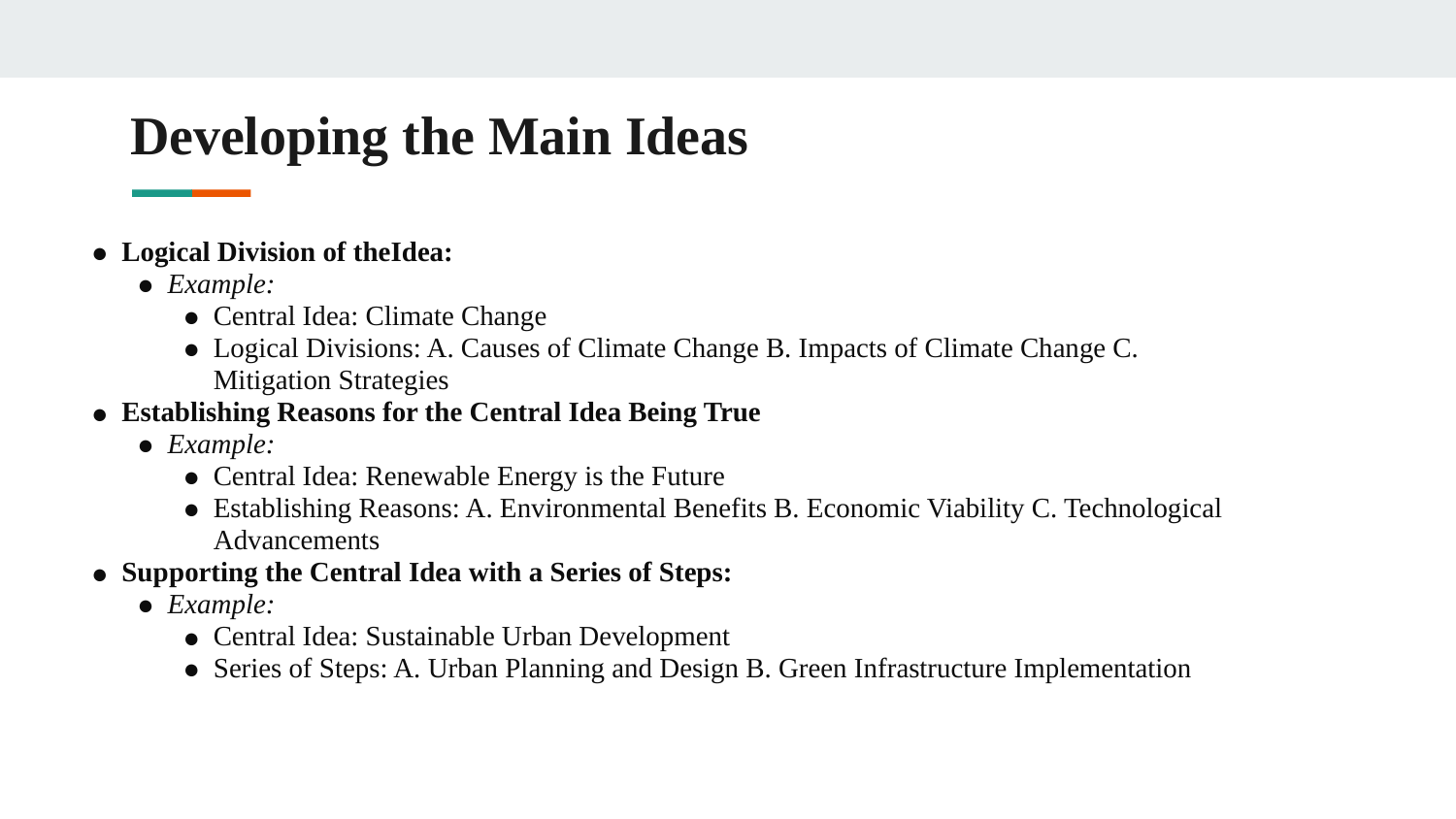

# Developing the Main Ideas
Logical Division of theIdea:
Example:
Central Idea: Climate Change
Logical Divisions: A. Causes of Climate Change B. Impacts of Climate Change C. Mitigation Strategies
Establishing Reasons for the Central Idea Being True
Example:
Central Idea: Renewable Energy is the Future
Establishing Reasons: A. Environmental Benefits B. Economic Viability C. Technological Advancements
Supporting the Central Idea with a Series of Steps:
Example:
Central Idea: Sustainable Urban Development
Series of Steps: A. Urban Planning and Design B. Green Infrastructure Implementation